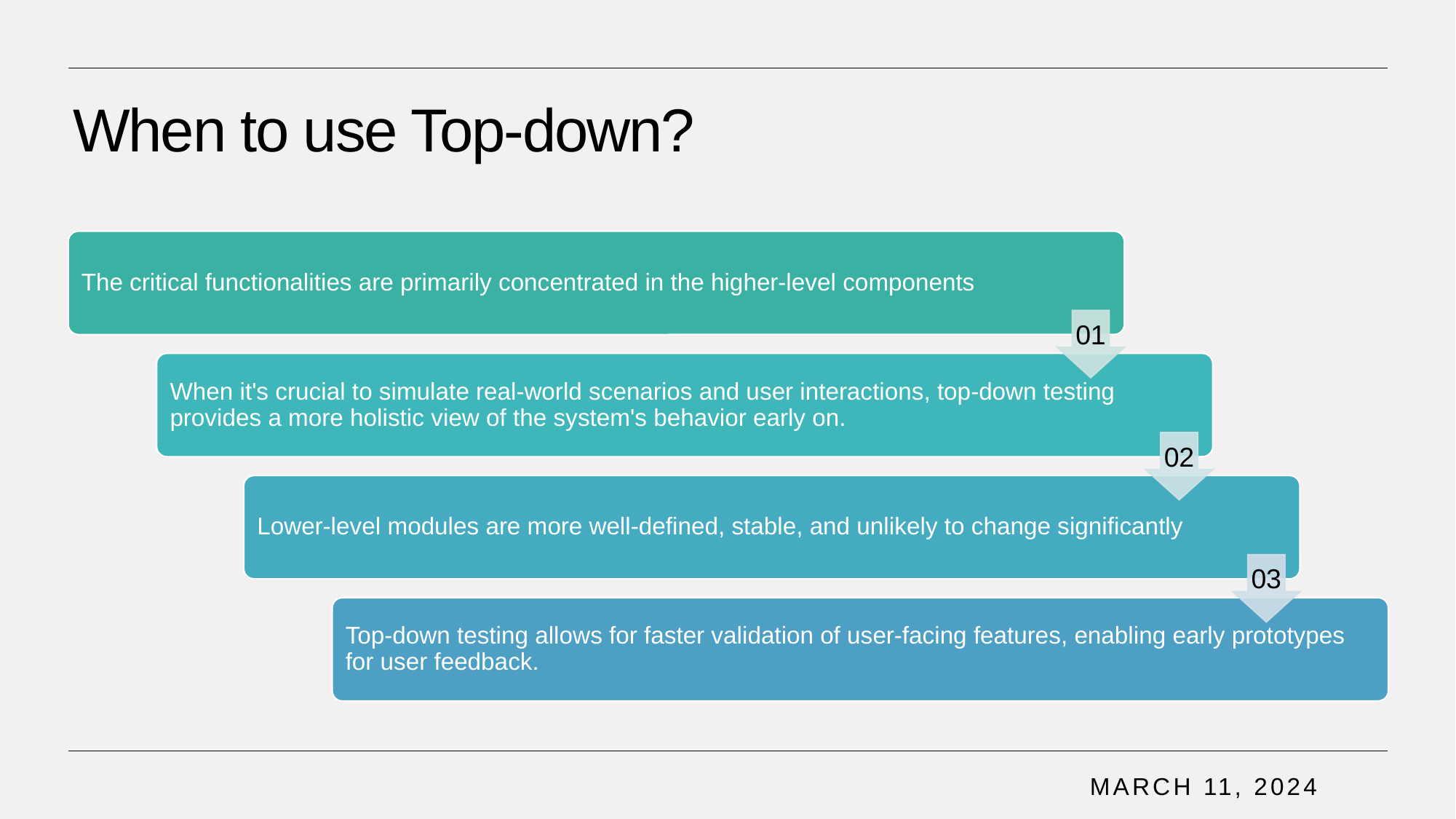

# When to use Top-down?
The critical functionalities are primarily concentrated in the higher-level components
When it's crucial to simulate real-world scenarios and user interactions, top-down testing provides a more holistic view of the system's behavior early on.
Lower-level modules are more well-defined, stable, and unlikely to change significantly
Top-down testing allows for faster validation of user-facing features, enabling early prototypes for user feedback.
01
02
03
Shawon, CSE, KUET
March 11, 2024
24